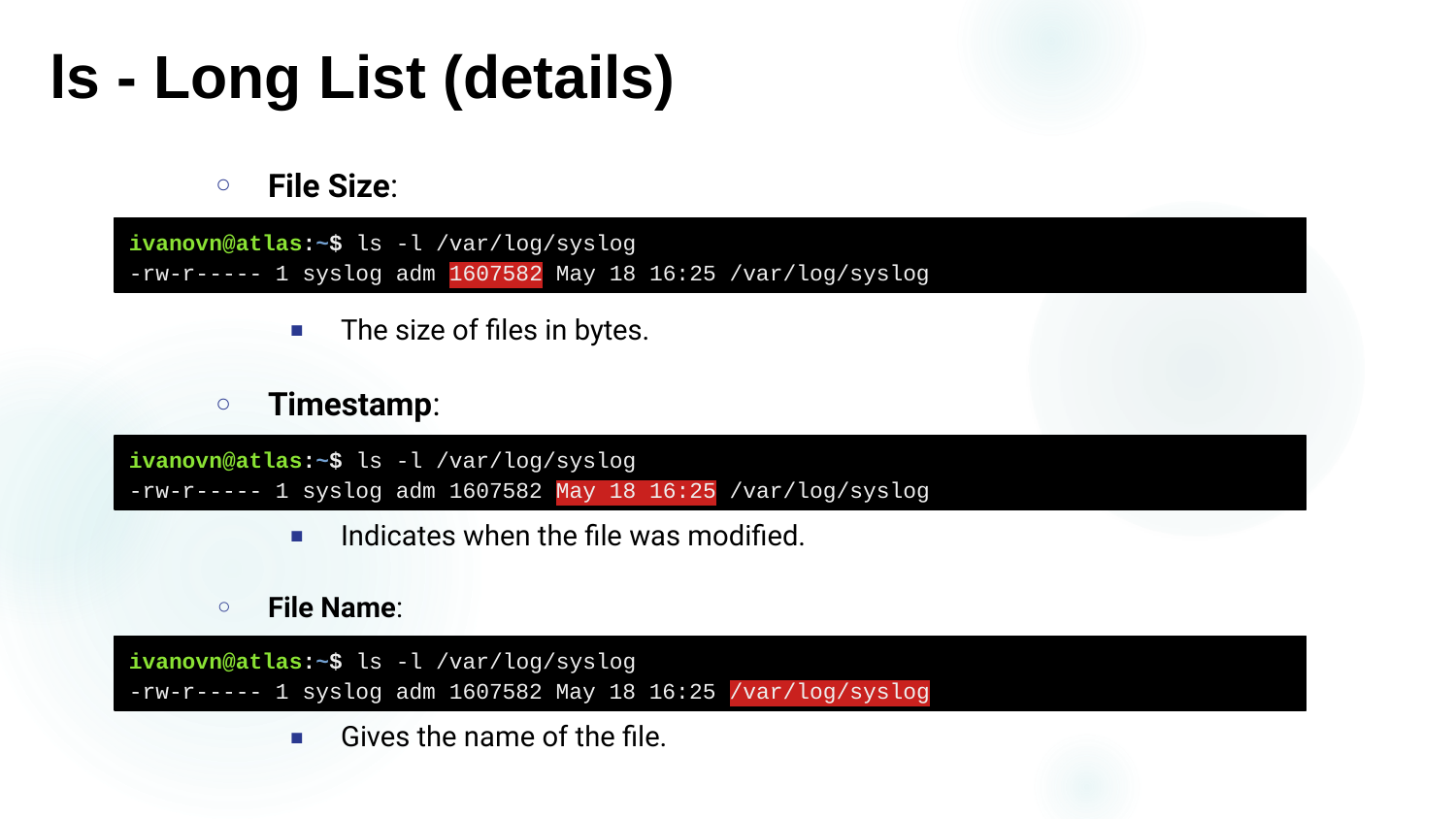

# ls - Long List (details)
File Size:

The size of files in bytes.
Timestamp:

Indicates when the file was modified.
File Name:

Gives the name of the file.

ivanovn@atlas:~$ ls -l /var/log/syslog
-rw-r----- 1 syslog adm 1607582 May 18 16:25 /var/log/syslog
ivanovn@atlas:~$ ls -l /var/log/syslog
-rw-r----- 1 syslog adm 1607582 May 18 16:25 /var/log/syslog
ivanovn@atlas:~$ ls -l /var/log/syslog
-rw-r----- 1 syslog adm 1607582 May 18 16:25 /var/log/syslog